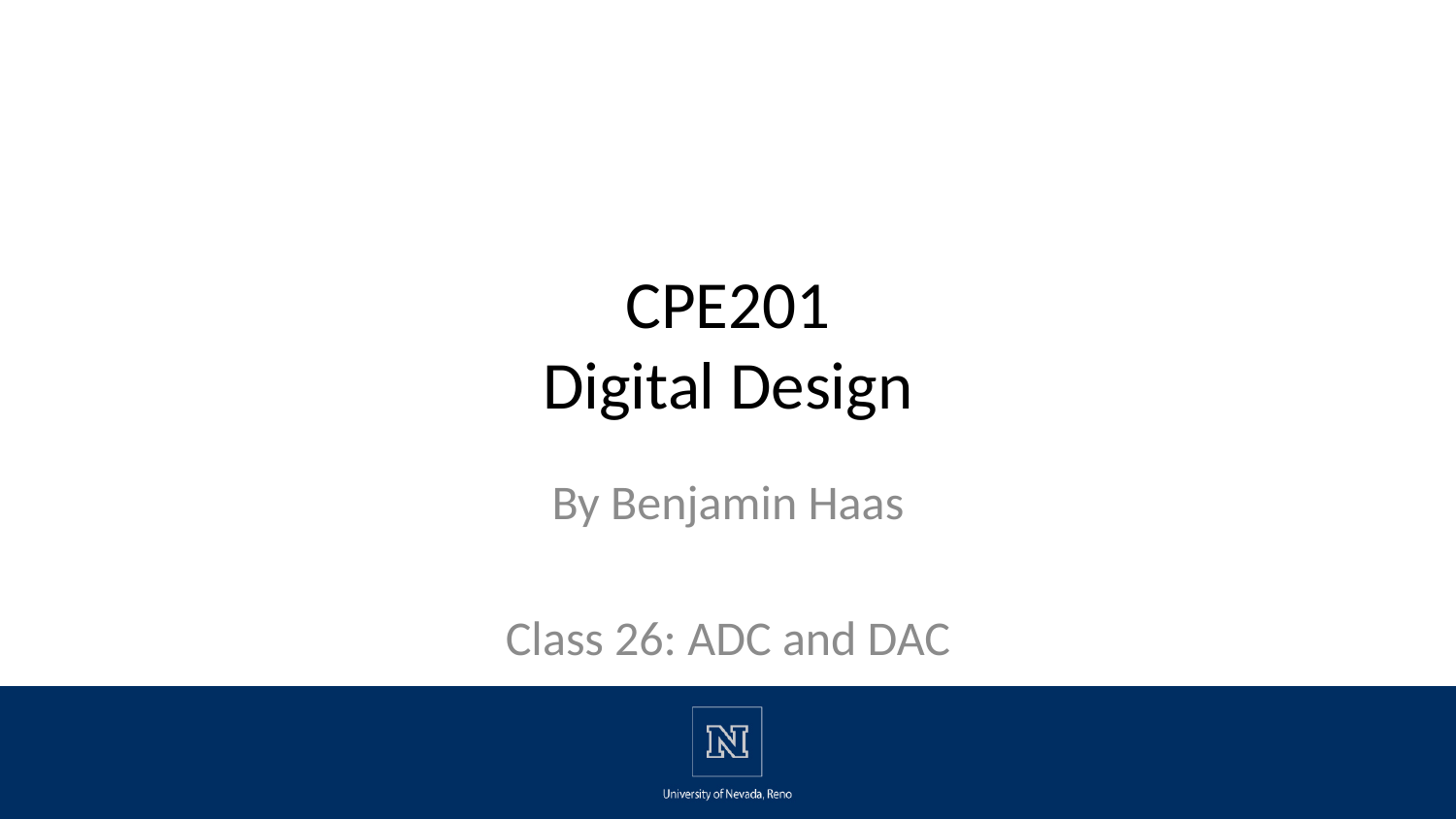

# CPE201 Digital Design
By Benjamin Haas

Class 26: ADC and DAC